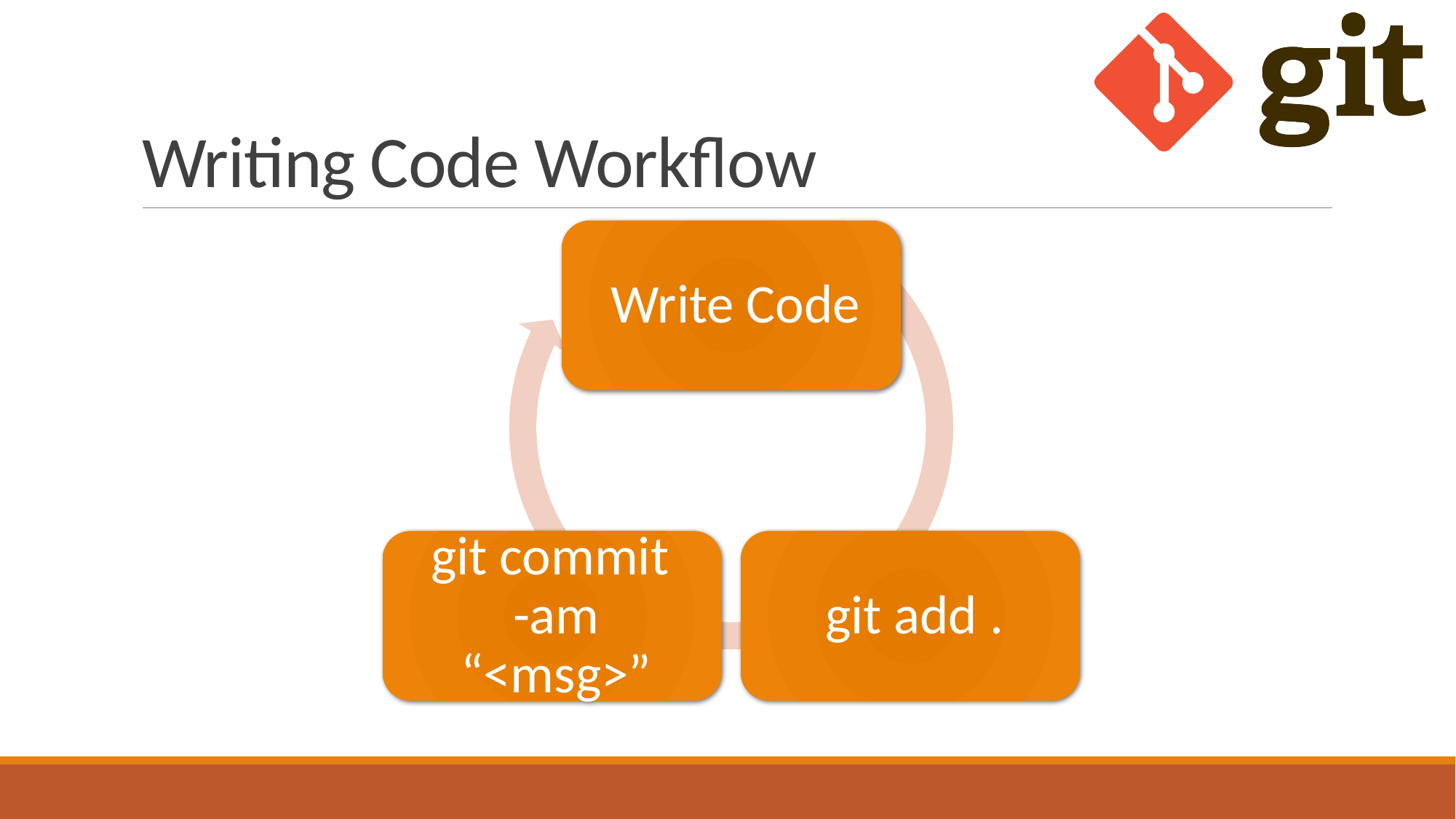

# Writing Code Workflow
Write Code
git add .
git commit
-am “<msg>”